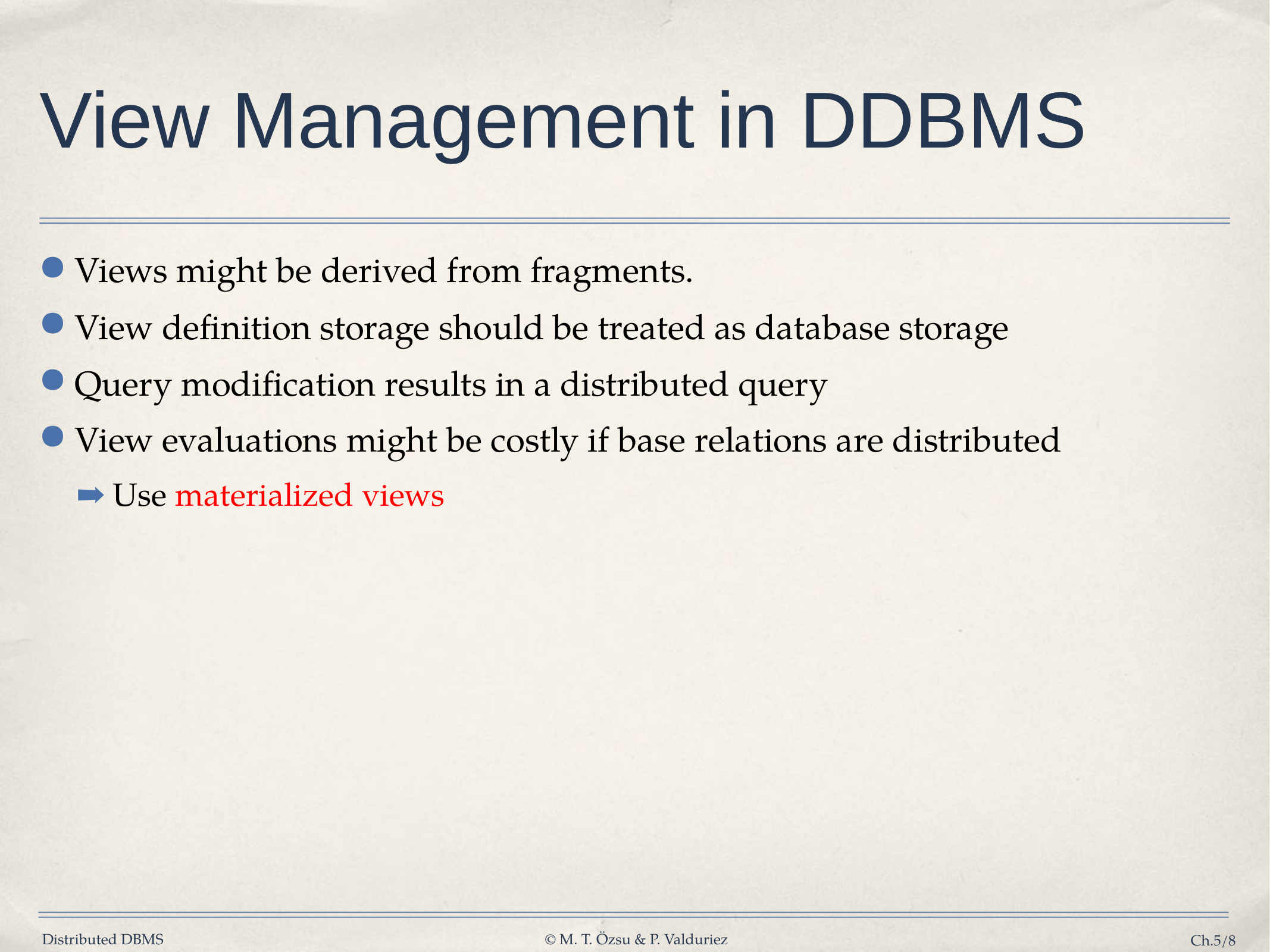

# View Management in DDBMS
Views might be derived from fragments.
View definition storage should be treated as database storage
Query modification results in a distributed query
View evaluations might be costly if base relations are distributed
Use materialized views